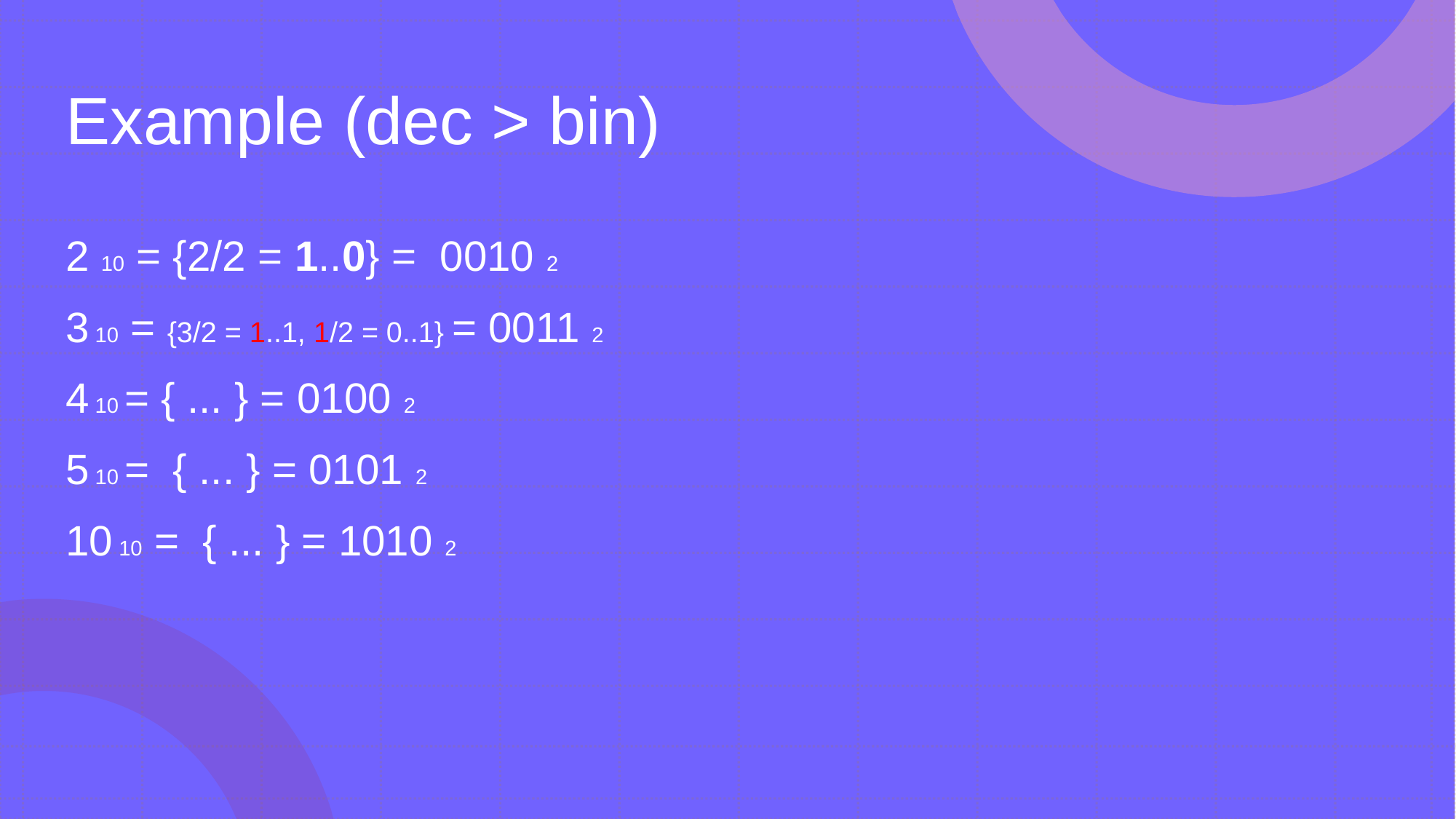

# Example (dec > bin)
2 10 = {2/2 = 1..0} =  0010 2
3 10 = {3/2 = 1..1, 1/2 = 0..1} = 0011 2
4 10 = { ... } = 0100 2
5 10 =  { ... } = 0101 2
10 10 =  { ... } = 1010 2